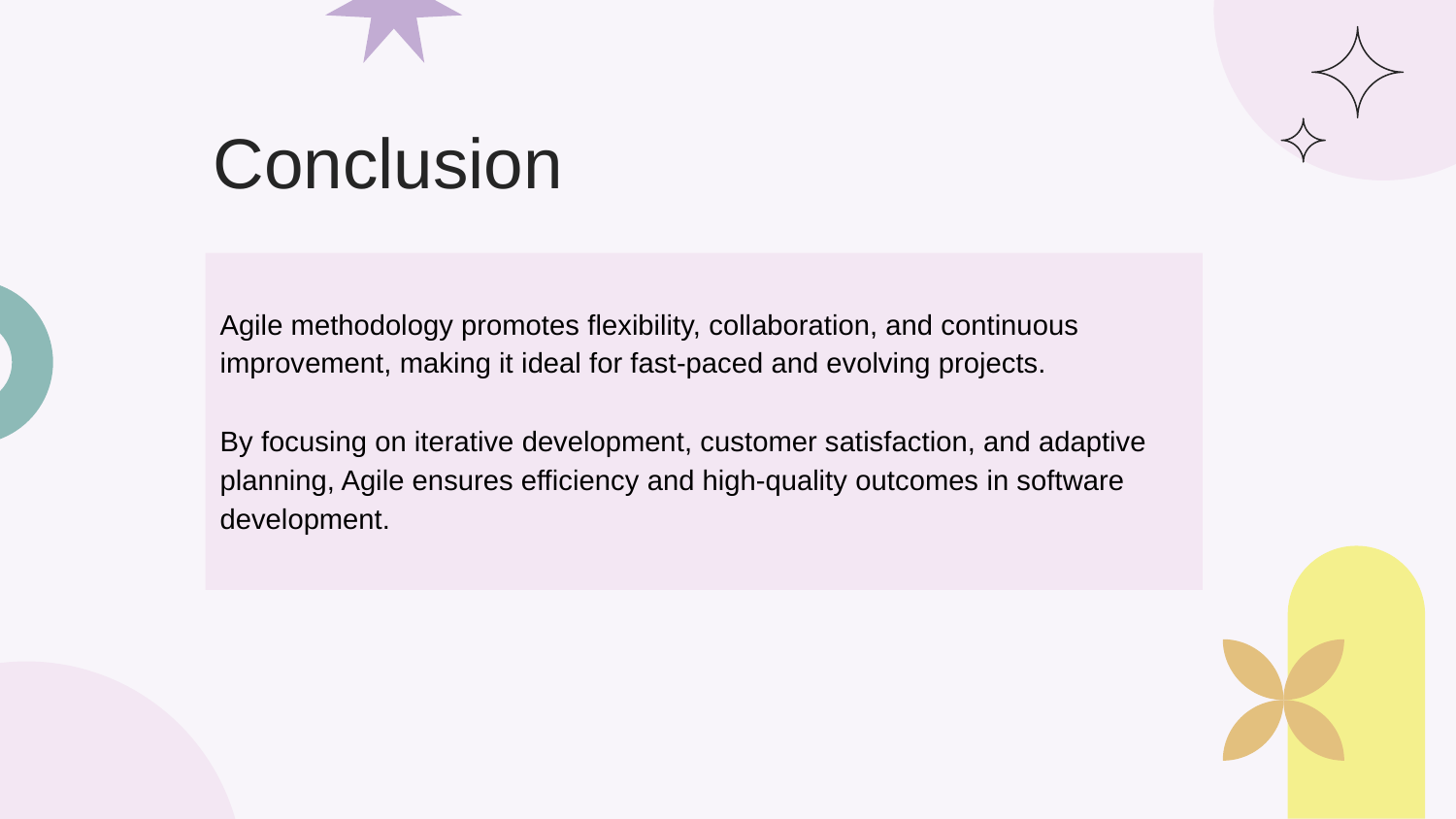

# Conclusion

Agile methodology promotes flexibility, collaboration, and continuous improvement, making it ideal for fast-paced and evolving projects.

By focusing on iterative development, customer satisfaction, and adaptive planning, Agile ensures efficiency and high-quality outcomes in software
development.